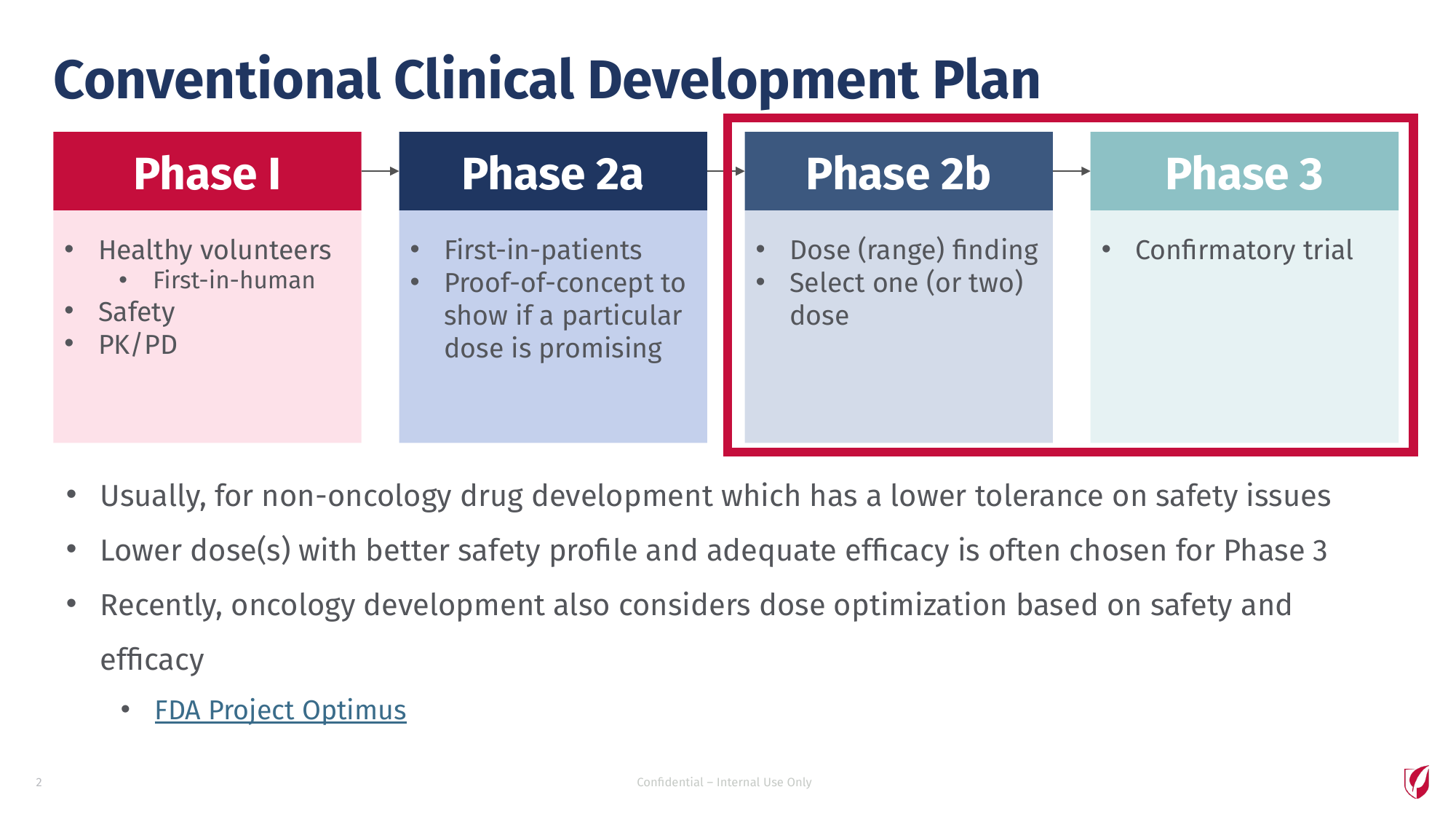

# Conventional Clinical Development Plan

Phase I
Phase 2a
Phase 2b
Phase 3
First-in-patients
Proof-of-concept to show if a particular dose is promising
Dose (range) finding
Select one (or two) dose
Confirmatory trial
Healthy volunteers
First-in-human
Safety
PK/PD
Usually, for non-oncology drug development which has a lower tolerance on safety issues
Lower dose(s) with better safety profile and adequate efficacy is often chosen for Phase 3
Recently, oncology development also considers dose optimization based on safety and efficacy
FDA Project Optimus